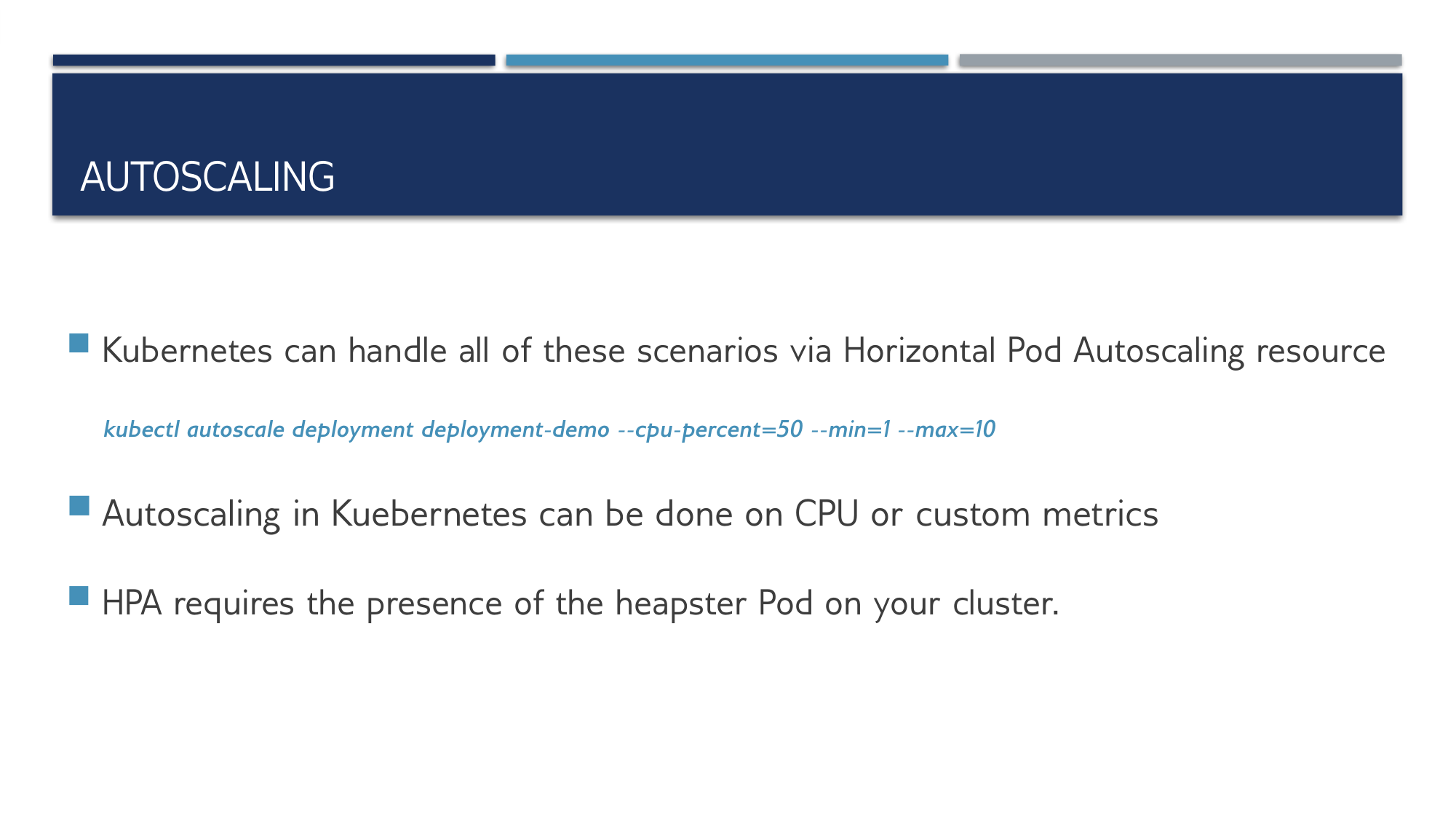

# Autoscaling
Kubernetes can handle all of these scenarios via Horizontal Pod Autoscaling resource
kubectl autoscale deployment deployment-demo --cpu-percent=50 --min=1 --max=10
Autoscaling in Kuebernetes can be done on CPU or custom metrics
HPA requires the presence of the heapster Pod on your cluster.